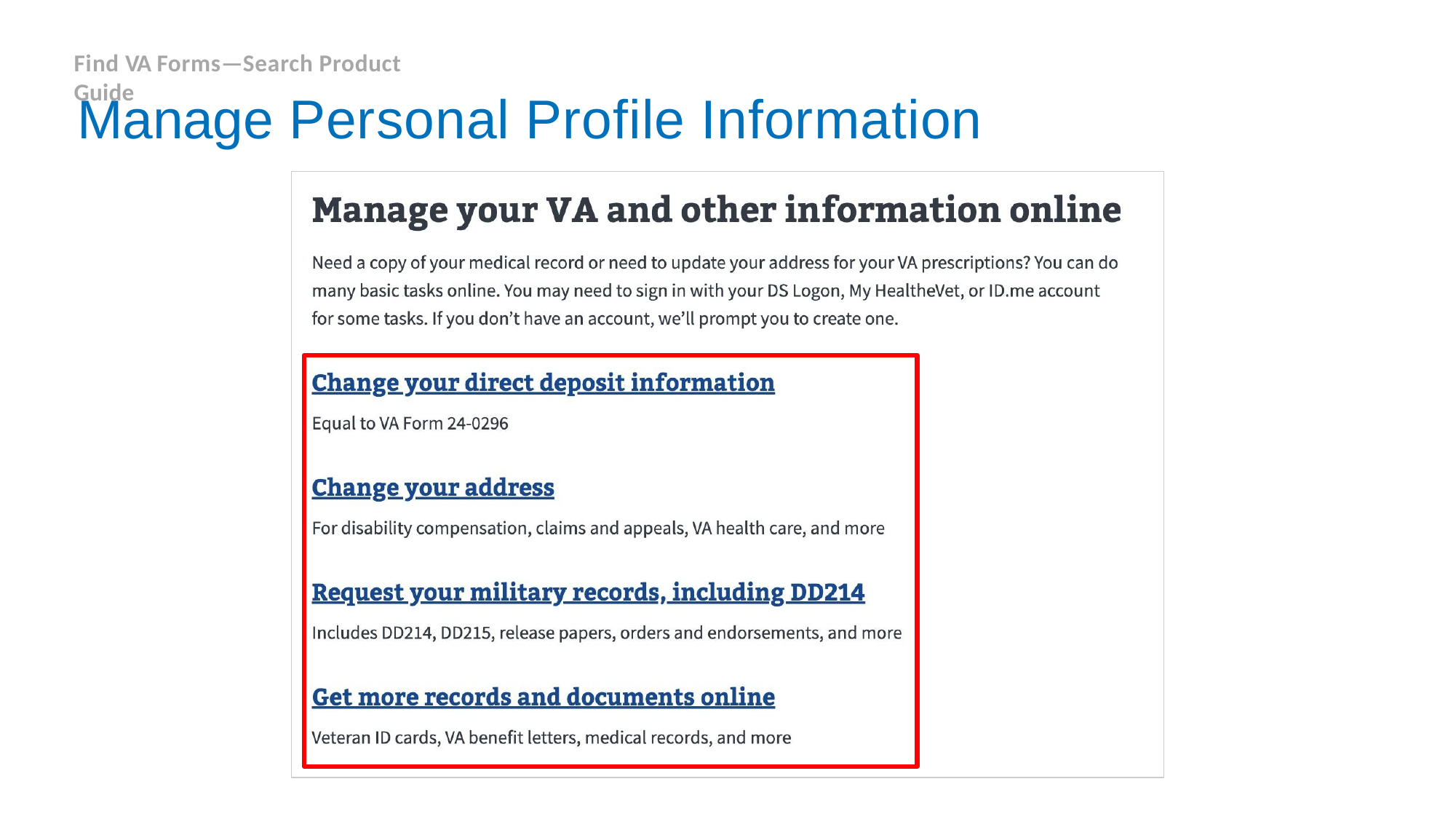

Find VA Forms—Search Product Guide
# Manage Personal Profile Information